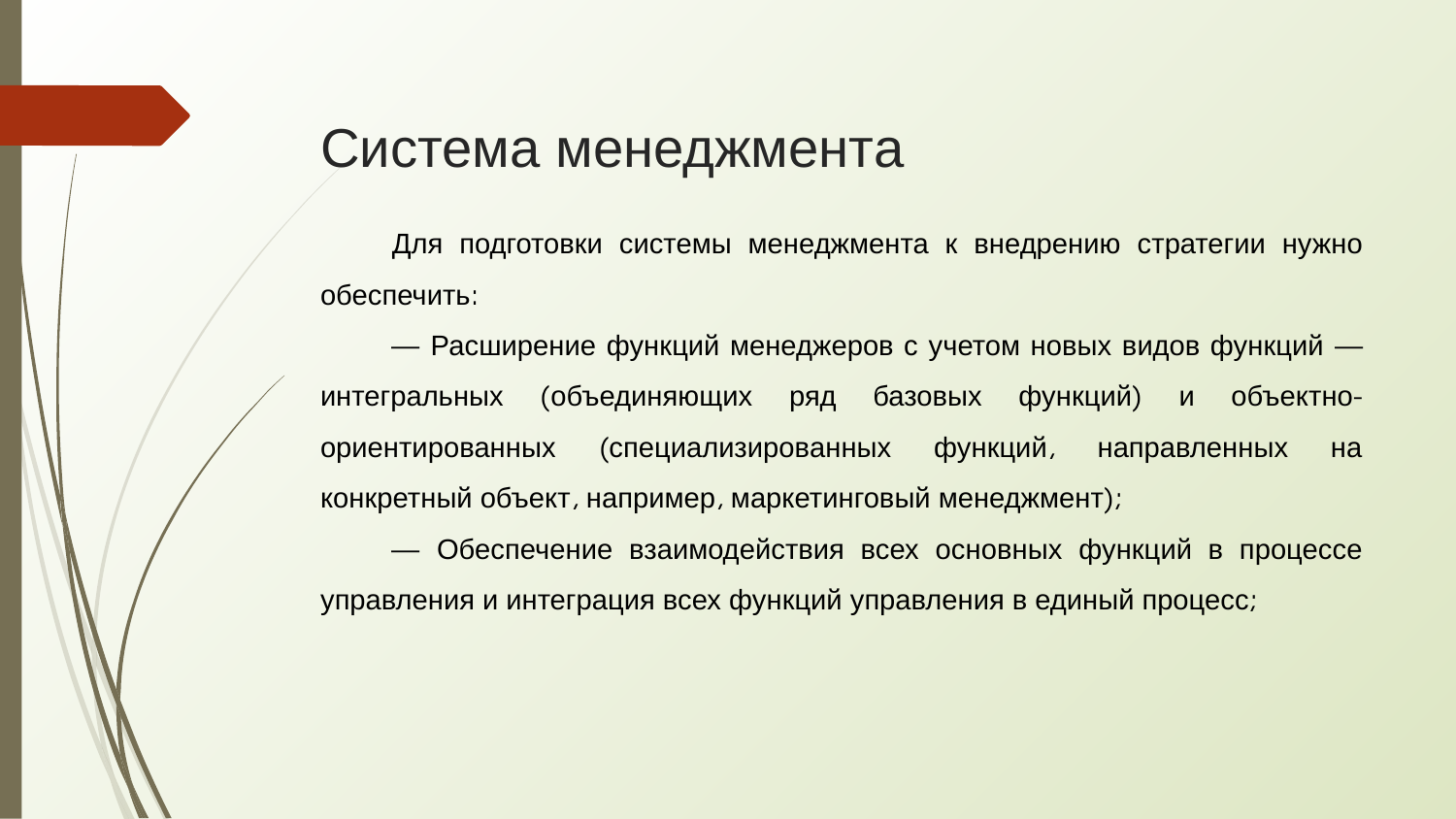

# Система менеджмента
Для подготовки системы менеджмента к внедрению стратегии нужно обеспечить:
— Расширение функций менеджеров с учетом новых видов функций — интегральных (объединяющих ряд базовых функций) и объектно-ориентированных (специализированных функций, направленных на конкретный объект, например, маркетинговый менеджмент);
— Обеспечение взаимодействия всех основных функций в процессе управления и интеграция всех функций управления в единый процесс;